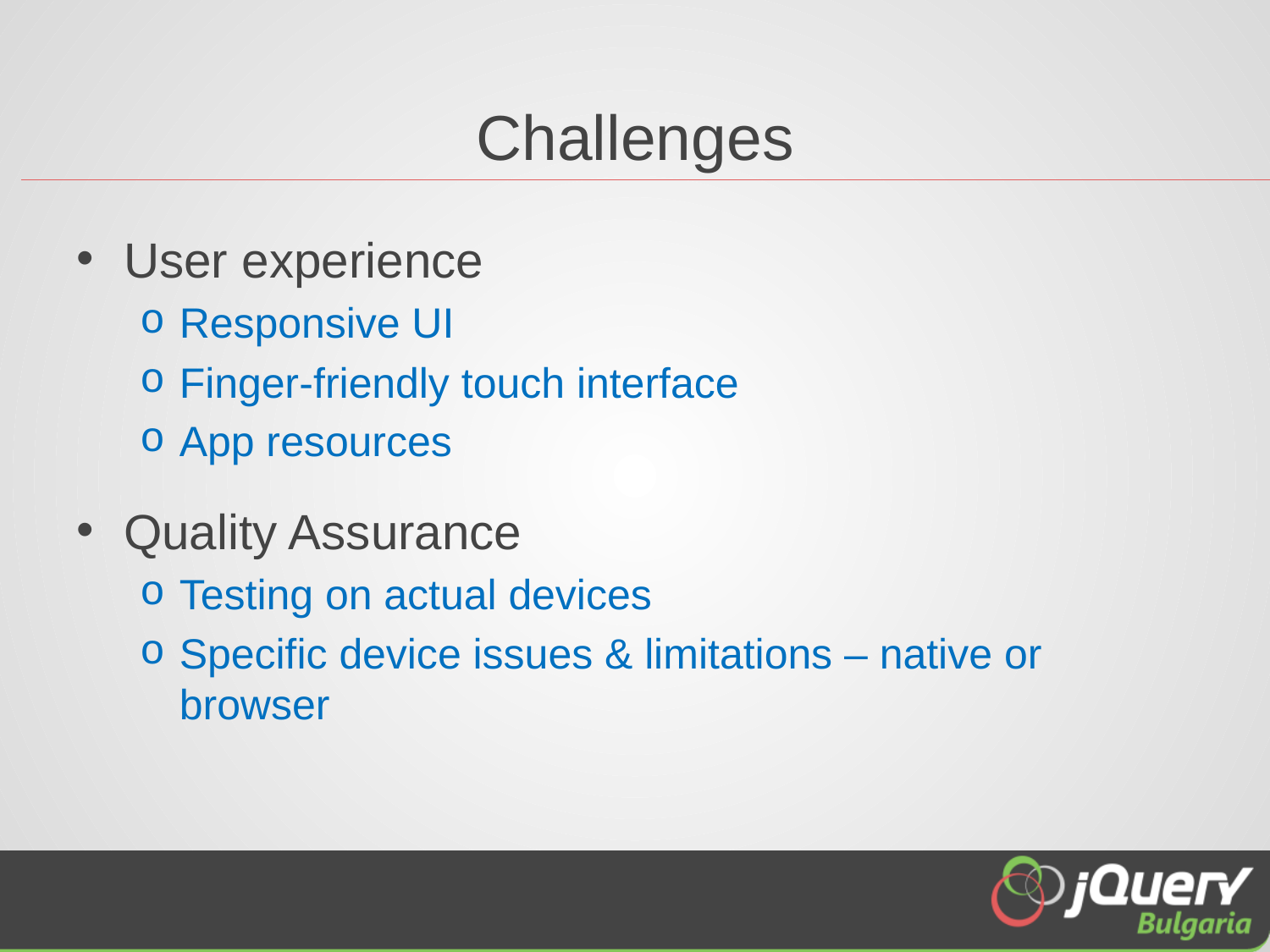

# Challenges
User experience
Responsive UI
Finger-friendly touch interface
App resources

Quality Assurance
Testing on actual devices
Specific device issues & limitations – native or browser